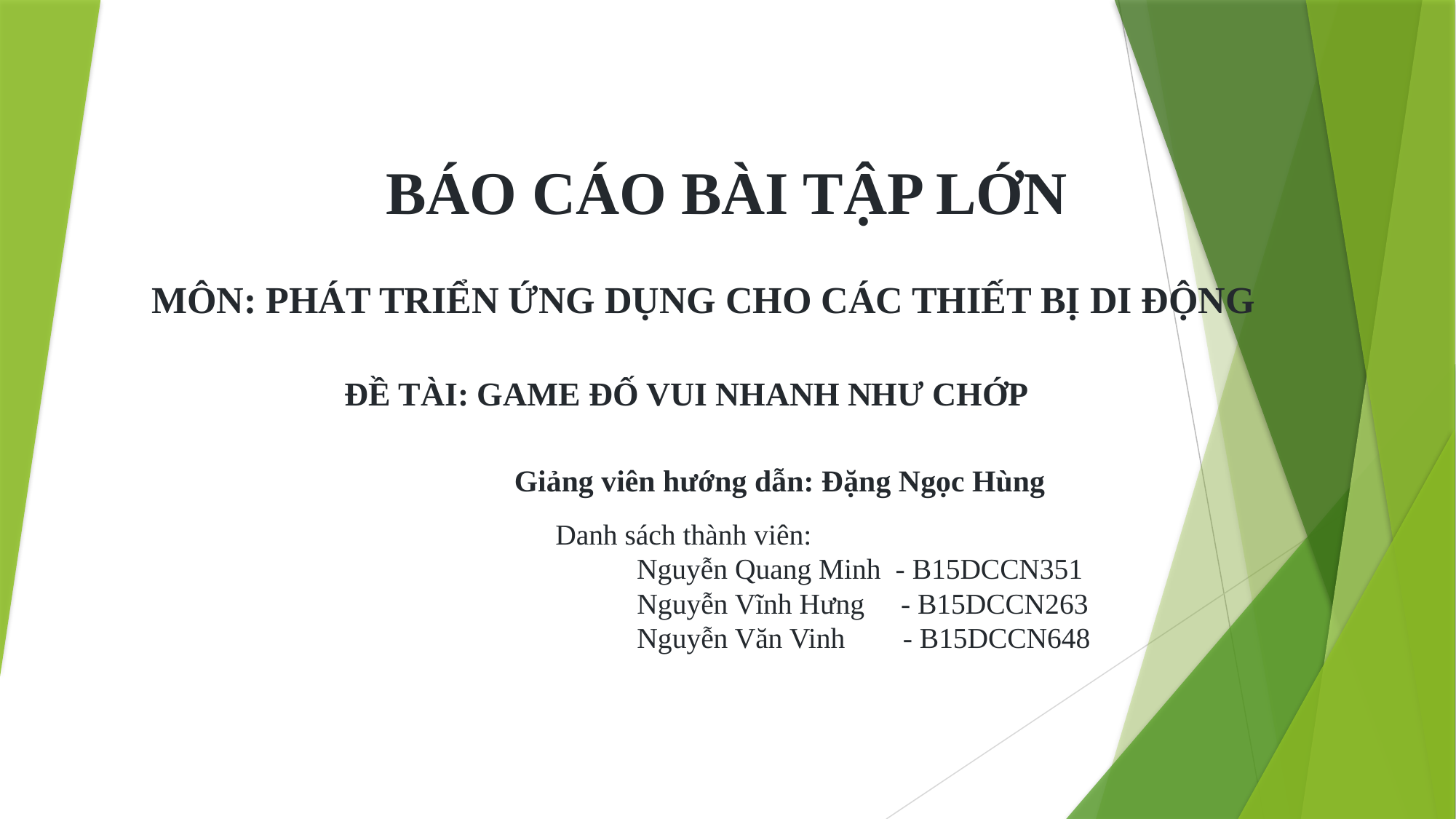

BÁO CÁO BÀI TẬP LỚN
 MÔN: PHÁT TRIỂN ỨNG DỤNG CHO CÁC THIẾT BỊ DI ĐỘNG
                  ĐỀ TÀI: GAME ĐỐ VUI NHANH NHƯ CHỚP
                     Giảng viên hướng dẫn: Đặng Ngọc Hùng
                          Danh sách thành viên:
                    Nguyễn Quang Minh  - B15DCCN351
                       Nguyễn Vĩnh Hưng     - B15DCCN263
                       Nguyễn Văn Vinh     - B15DCCN648